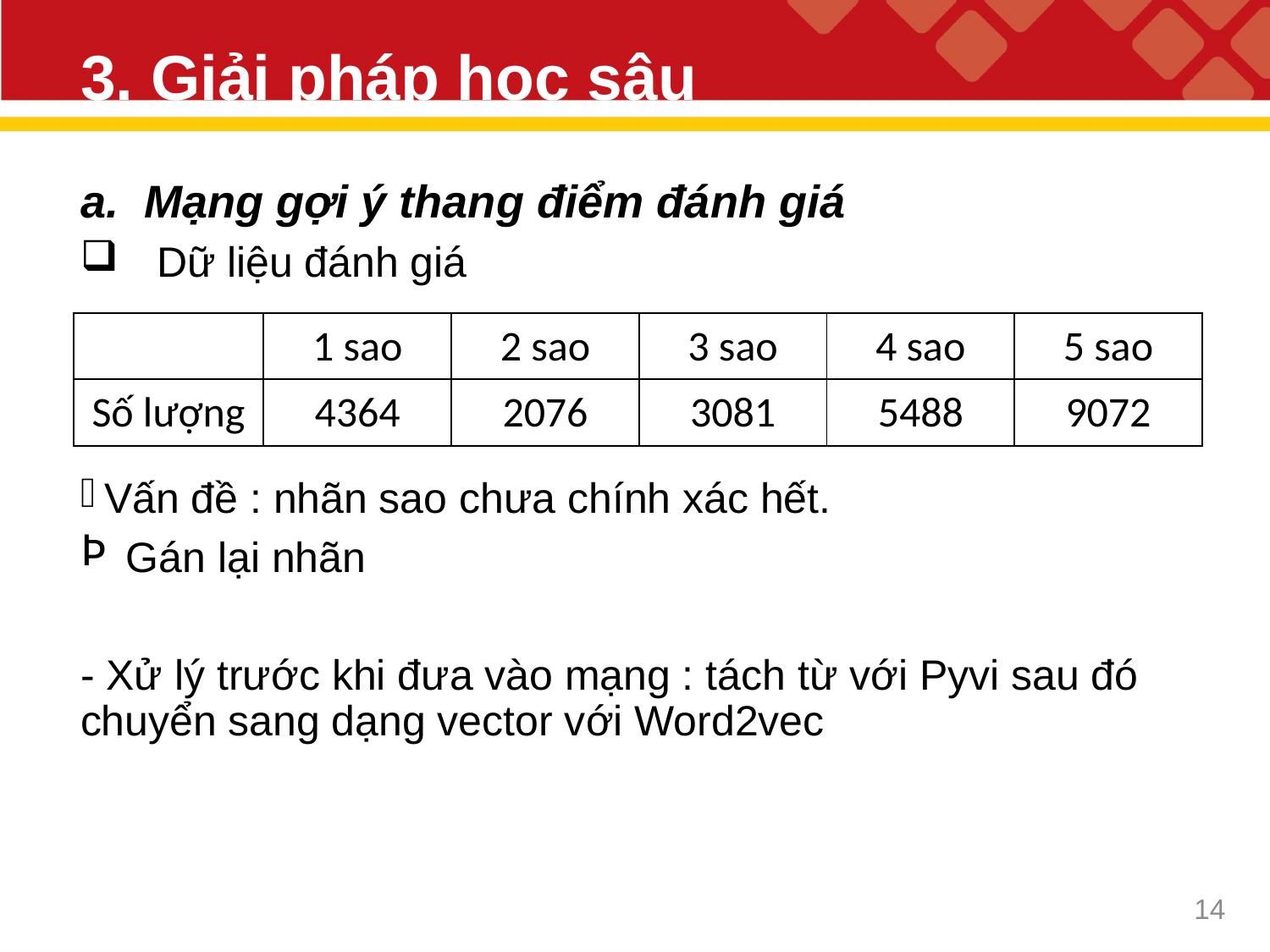

# 3. Giải pháp học sâu
Mạng gợi ý thang điểm đánh giá
 Dữ liệu đánh giá

Vấn đề : nhãn sao chưa chính xác hết.
 Gán lại nhãn

- Xử lý trước khi đưa vào mạng : tách từ với Pyvi sau đó chuyển sang dạng vector với Word2vec
|  | 1 sao | 2 sao | 3 sao | 4 sao | 5 sao |
| --- | --- | --- | --- | --- | --- |
| Số lượng | 4364 | 2076 | 3081 | 5488 | 9072 |
14